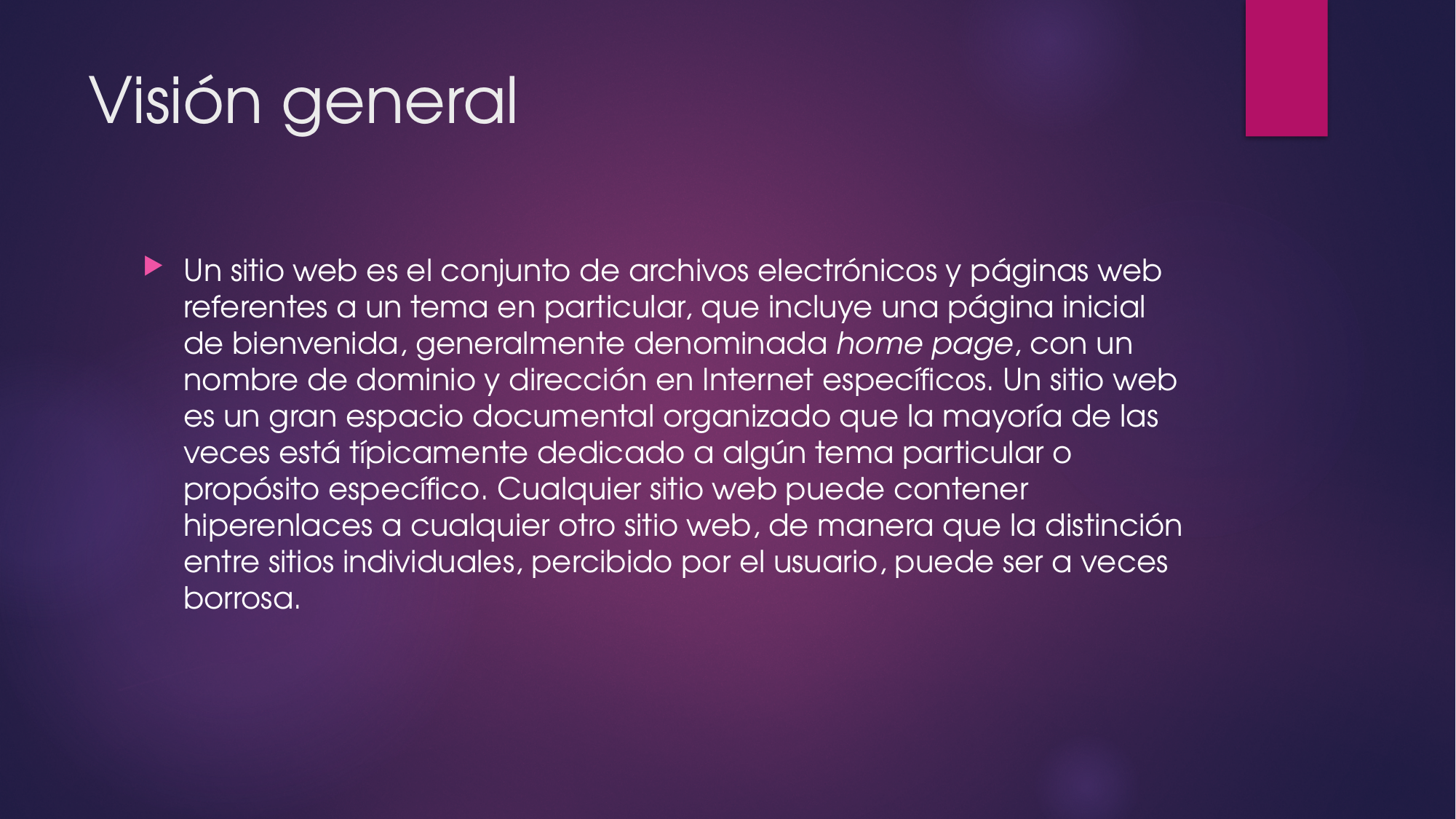

# Visión general
Un sitio web es el conjunto de archivos electrónicos y páginas web referentes a un tema en particular, que incluye una página inicial de bienvenida, generalmente denominada home page, con un nombre de dominio y dirección en Internet específicos. Un sitio web es un gran espacio documental organizado que la mayoría de las veces está típicamente dedicado a algún tema particular o propósito específico. Cualquier sitio web puede contener hiperenlaces a cualquier otro sitio web, de manera que la distinción entre sitios individuales, percibido por el usuario, puede ser a veces borrosa.